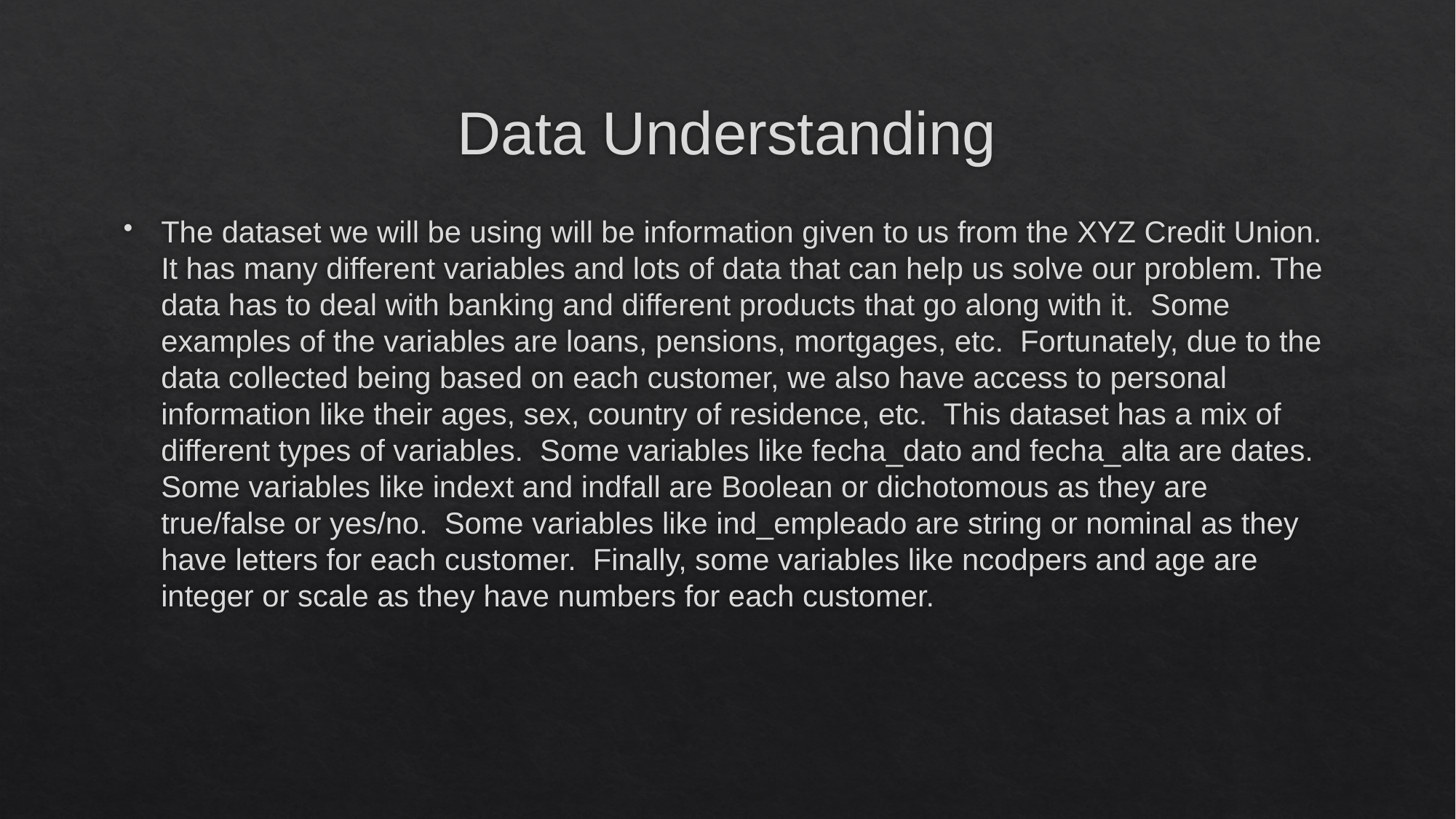

# Data Understanding
The dataset we will be using will be information given to us from the XYZ Credit Union.  It has many different variables and lots of data that can help us solve our problem. The data has to deal with banking and different products that go along with it.  Some examples of the variables are loans, pensions, mortgages, etc.  Fortunately, due to the data collected being based on each customer, we also have access to personal information like their ages, sex, country of residence, etc.  This dataset has a mix of different types of variables.  Some variables like fecha_dato and fecha_alta are dates.  Some variables like indext and indfall are Boolean or dichotomous as they are true/false or yes/no.  Some variables like ind_empleado are string or nominal as they have letters for each customer.  Finally, some variables like ncodpers and age are integer or scale as they have numbers for each customer.